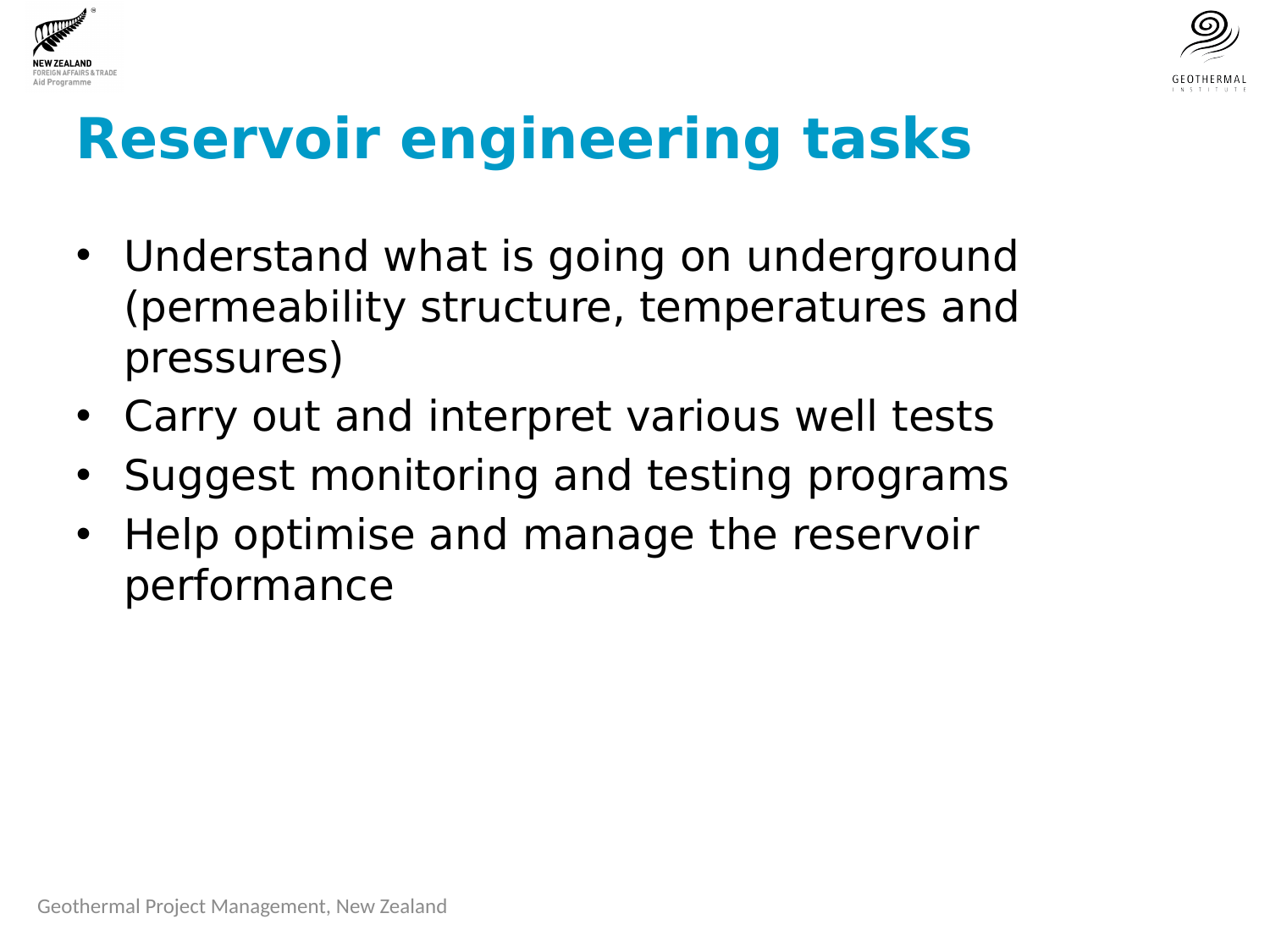

# Reservoir engineering tasks
Understand what is going on underground (permeability structure, temperatures and pressures)
Carry out and interpret various well tests
Suggest monitoring and testing programs
Help optimise and manage the reservoir performance